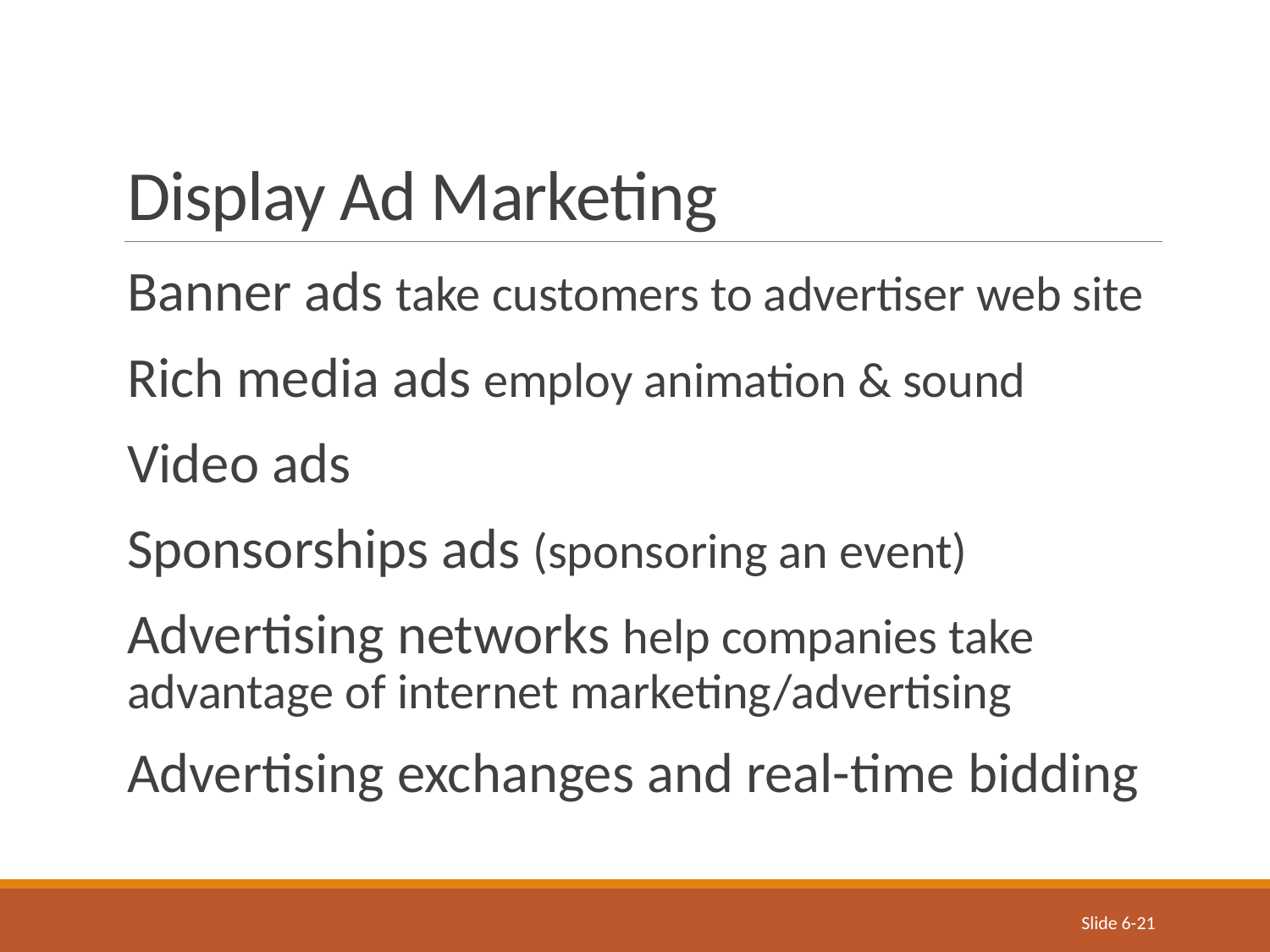

# Display Ad Marketing
Banner ads take customers to advertiser web site
Rich media ads employ animation & sound
Video ads
Sponsorships ads (sponsoring an event)
Advertising networks help companies take advantage of internet marketing/advertising
Advertising exchanges and real-time bidding
Slide 6-21